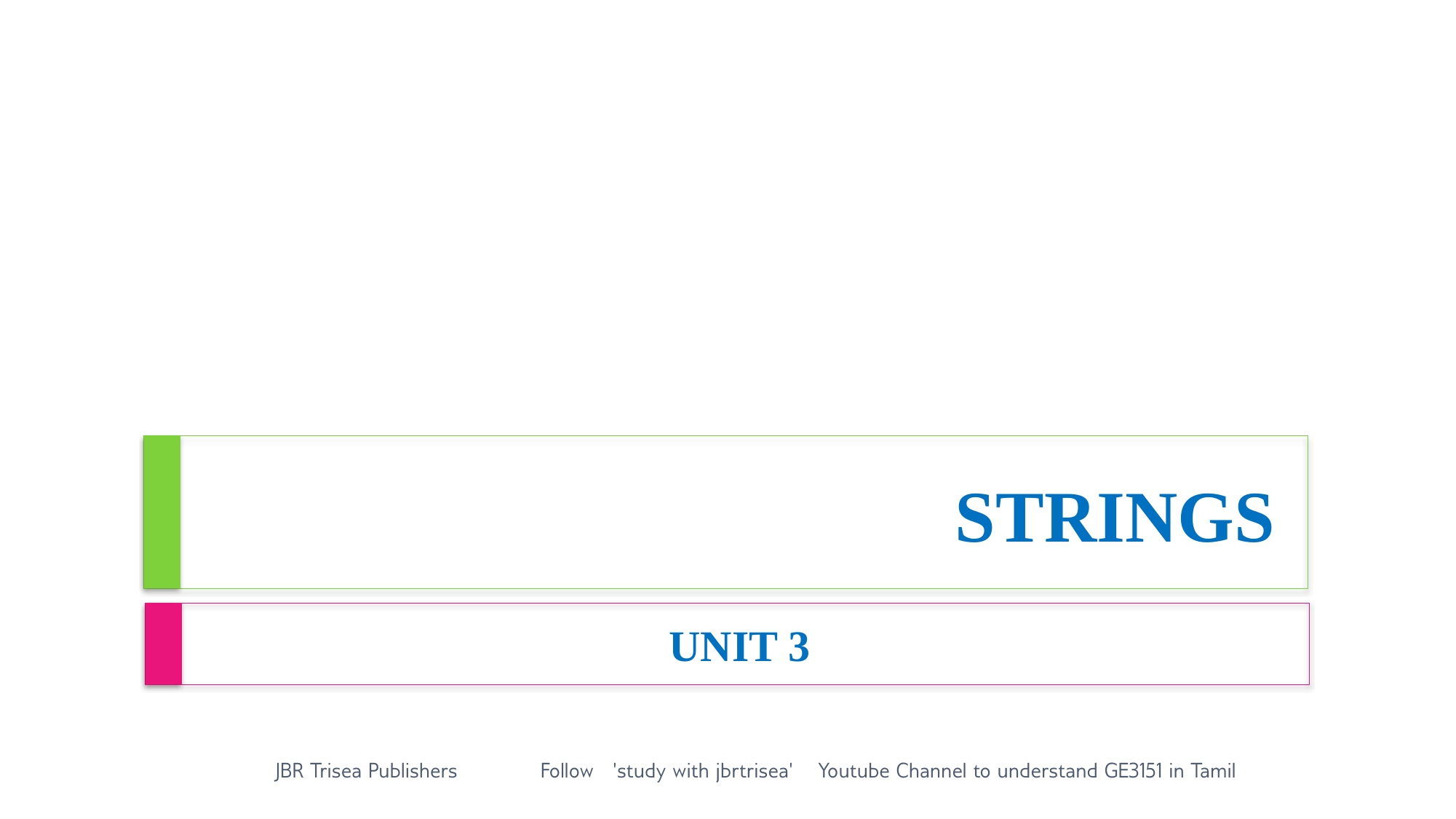

# STRINGS
UNIT 3
JBR Trisea Publishers             Follow   'study with jbrtrisea'    Youtube Channel to understand GE3151 in Tamil